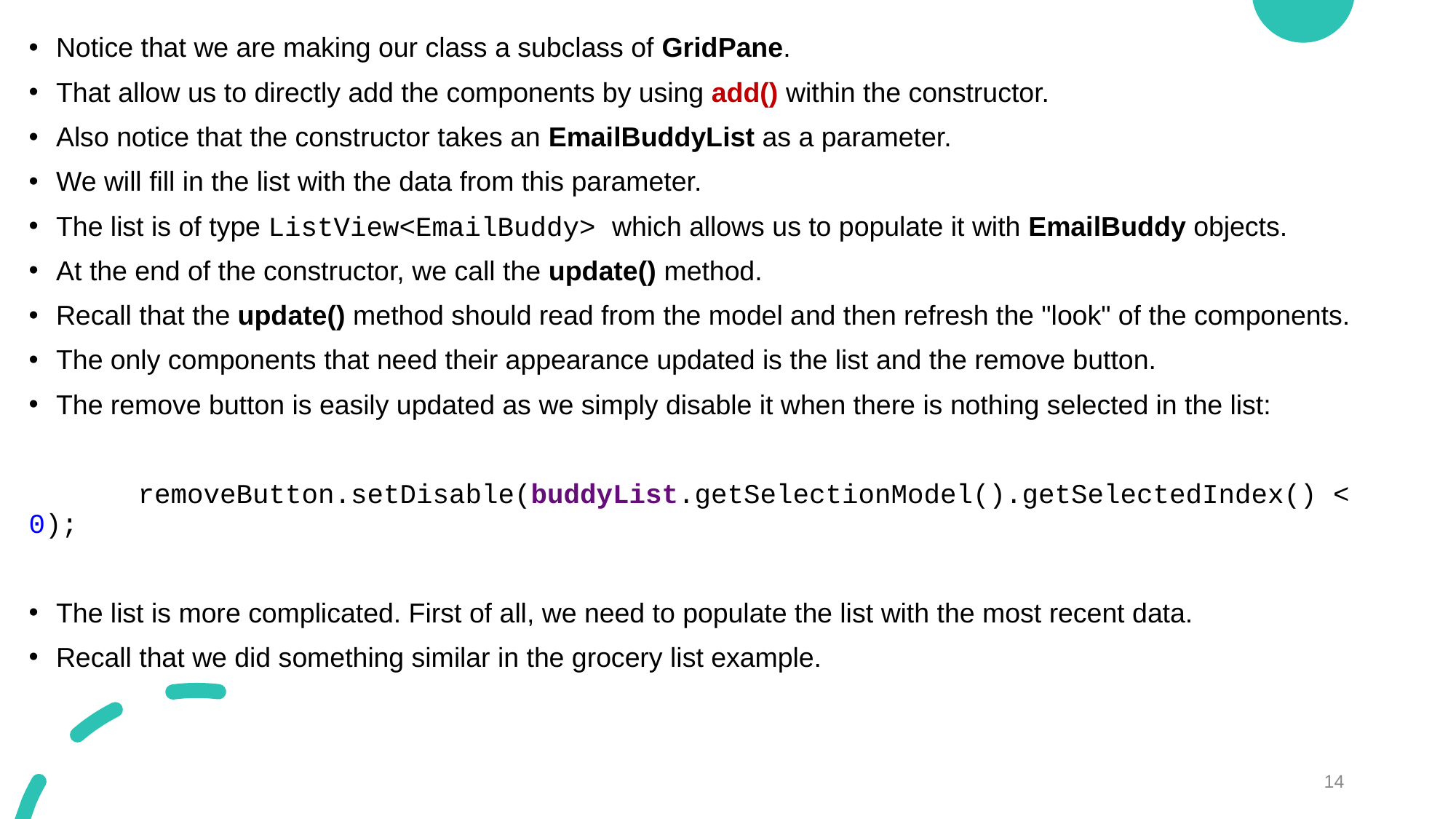

Notice that we are making our class a subclass of GridPane.
That allow us to directly add the components by using add() within the constructor.
Also notice that the constructor takes an EmailBuddyList as a parameter.
We will fill in the list with the data from this parameter.
The list is of type ListView<EmailBuddy> which allows us to populate it with EmailBuddy objects.
At the end of the constructor, we call the update() method.
Recall that the update() method should read from the model and then refresh the "look" of the components.
The only components that need their appearance updated is the list and the remove button.
The remove button is easily updated as we simply disable it when there is nothing selected in the list:

	removeButton.setDisable(buddyList.getSelectionModel().getSelectedIndex() < 0);

The list is more complicated. First of all, we need to populate the list with the most recent data.
Recall that we did something similar in the grocery list example.
14